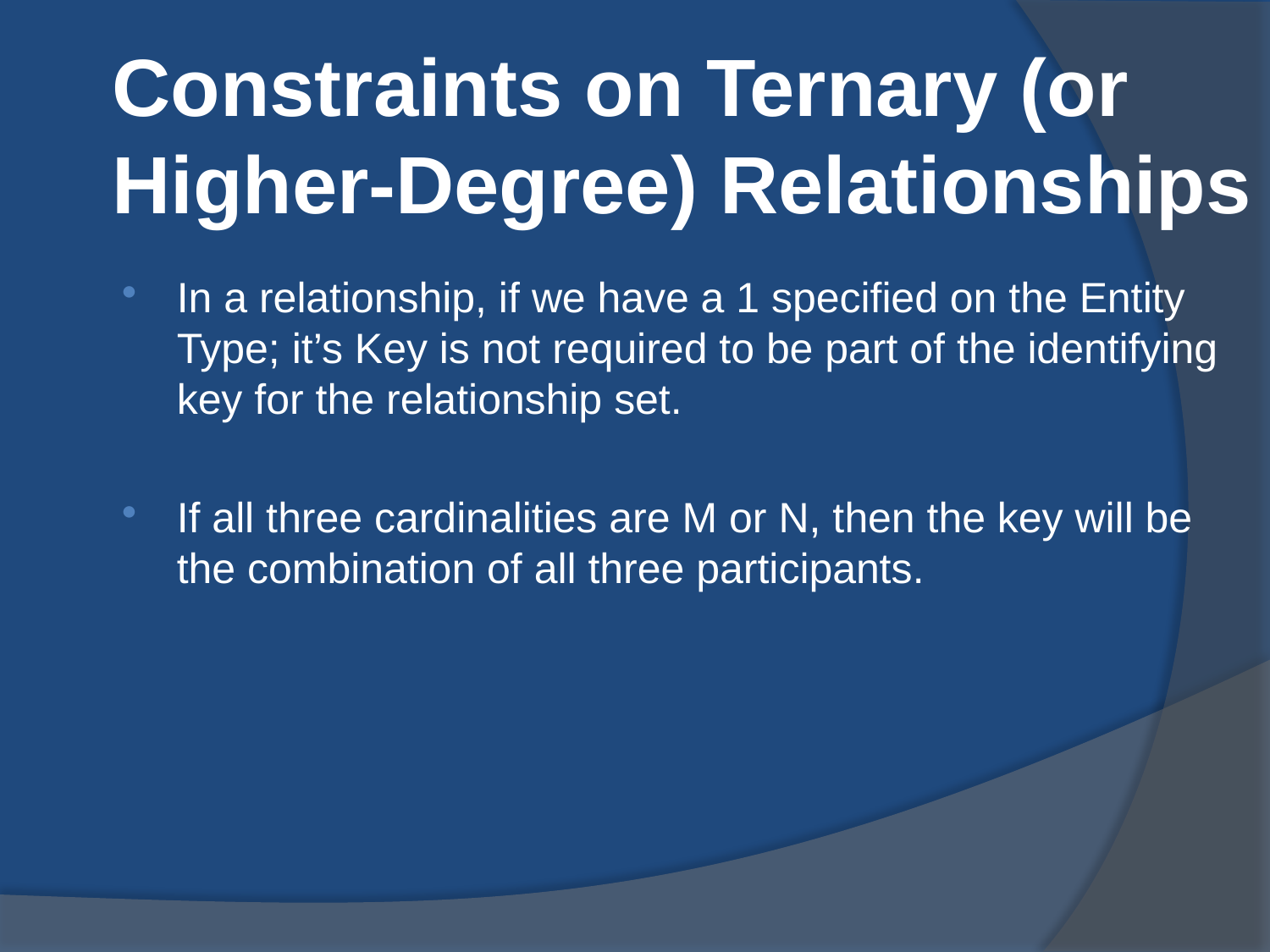

Constraints on Ternary (or Higher-Degree) Relationships
In a relationship, if we have a 1 specified on the Entity Type; it’s Key is not required to be part of the identifying key for the relationship set.

If all three cardinalities are M or N, then the key will be the combination of all three participants.